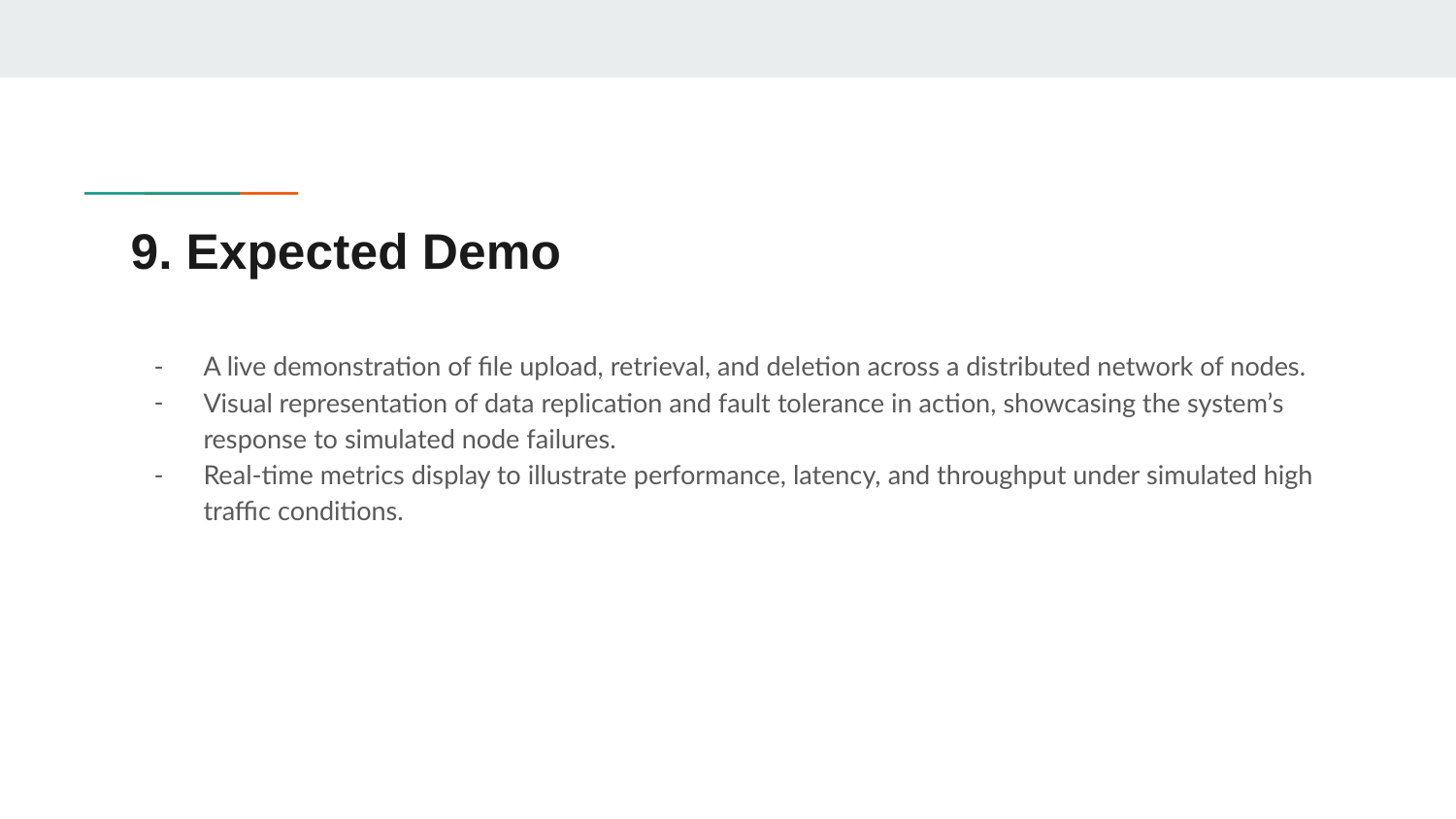

# 9. Expected Demo
A live demonstration of file upload, retrieval, and deletion across a distributed network of nodes.
Visual representation of data replication and fault tolerance in action, showcasing the system’s response to simulated node failures.
Real-time metrics display to illustrate performance, latency, and throughput under simulated high traffic conditions.